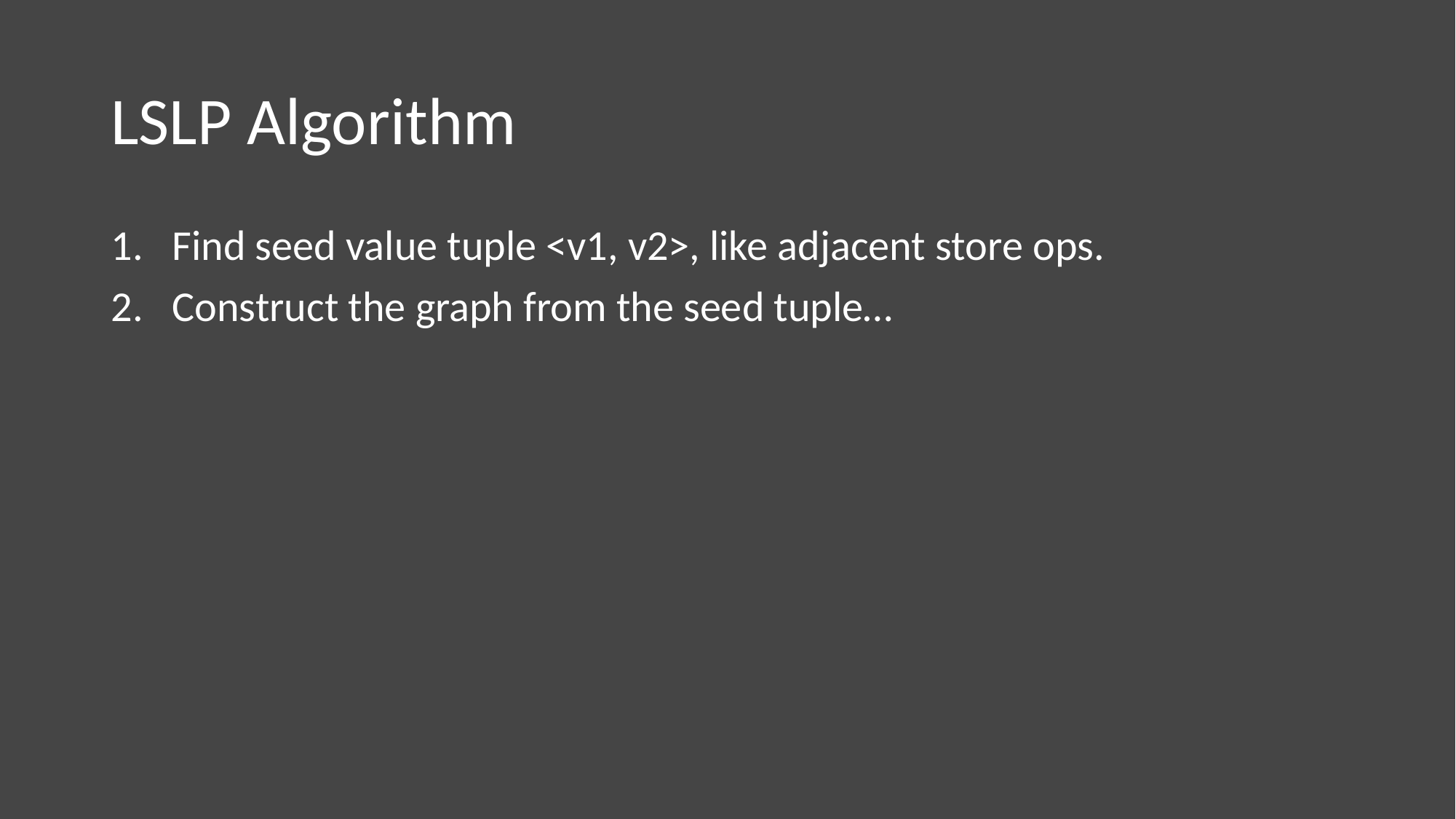

# LSLP Algorithm
Find seed value tuple <v1, v2>, like adjacent store ops.
Construct the graph from the seed tuple…